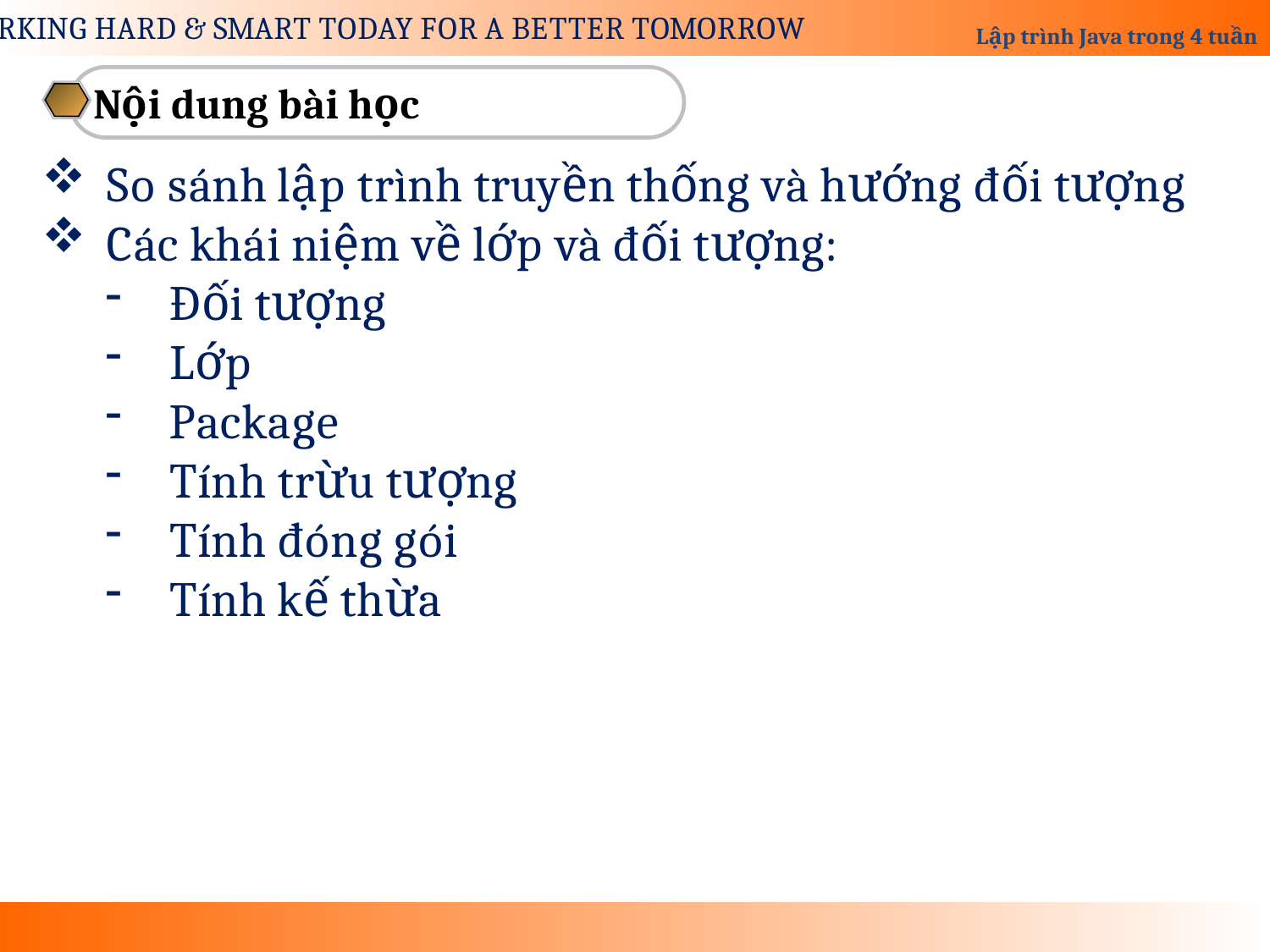

Nội dung bài học

So sánh lập trình truyền thống và hướng đối tượng
Các khái niệm về lớp và đối tượng:
Đối tượng
Lớp
Package
Tính trừu tượng
Tính đóng gói
Tính kế thừa